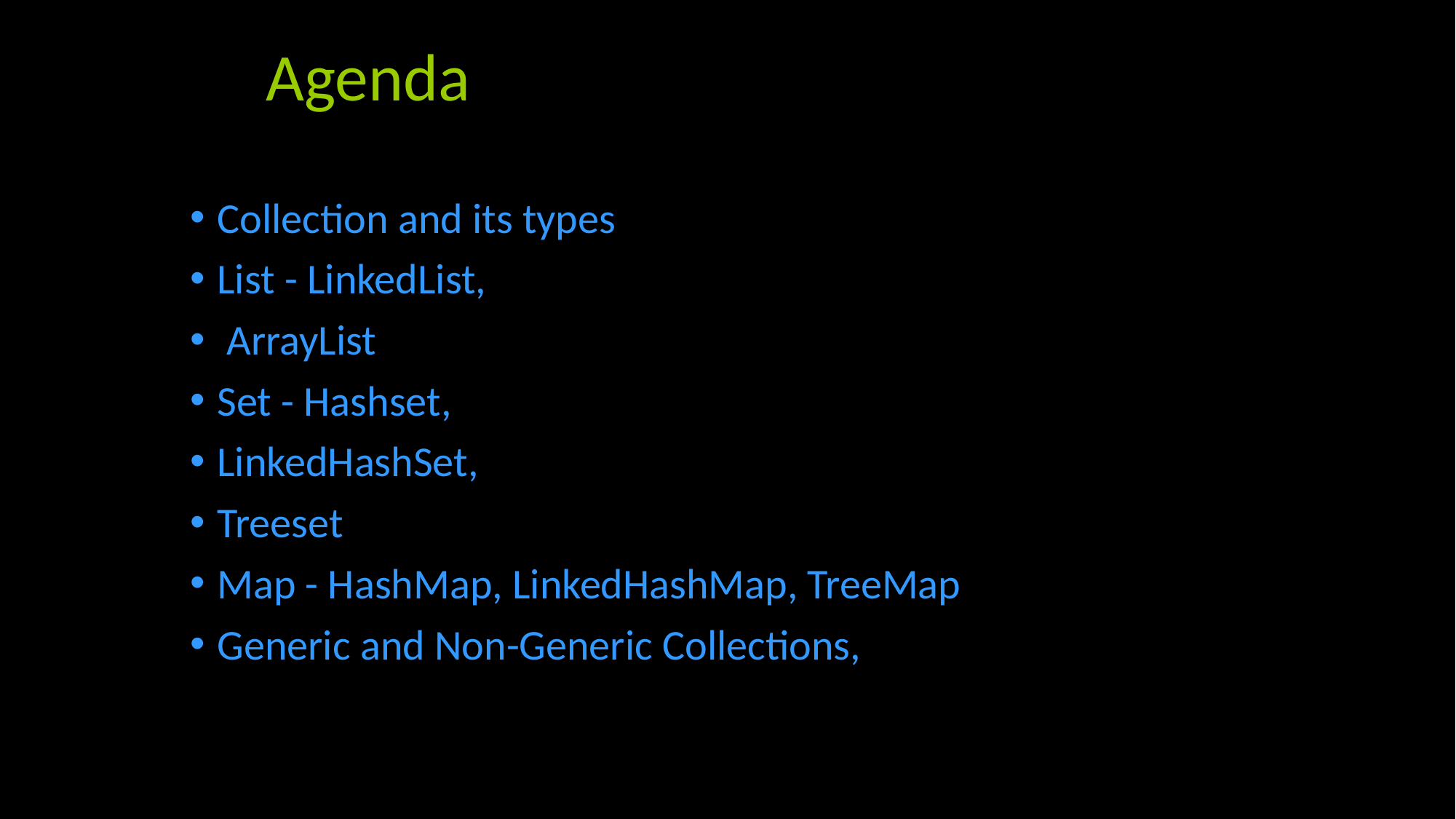

# Agenda

Collection and its types
List - LinkedList,
 ArrayList
Set - Hashset,
LinkedHashSet,
Treeset
Map - HashMap, LinkedHashMap, TreeMap
Generic and Non-Generic Collections,